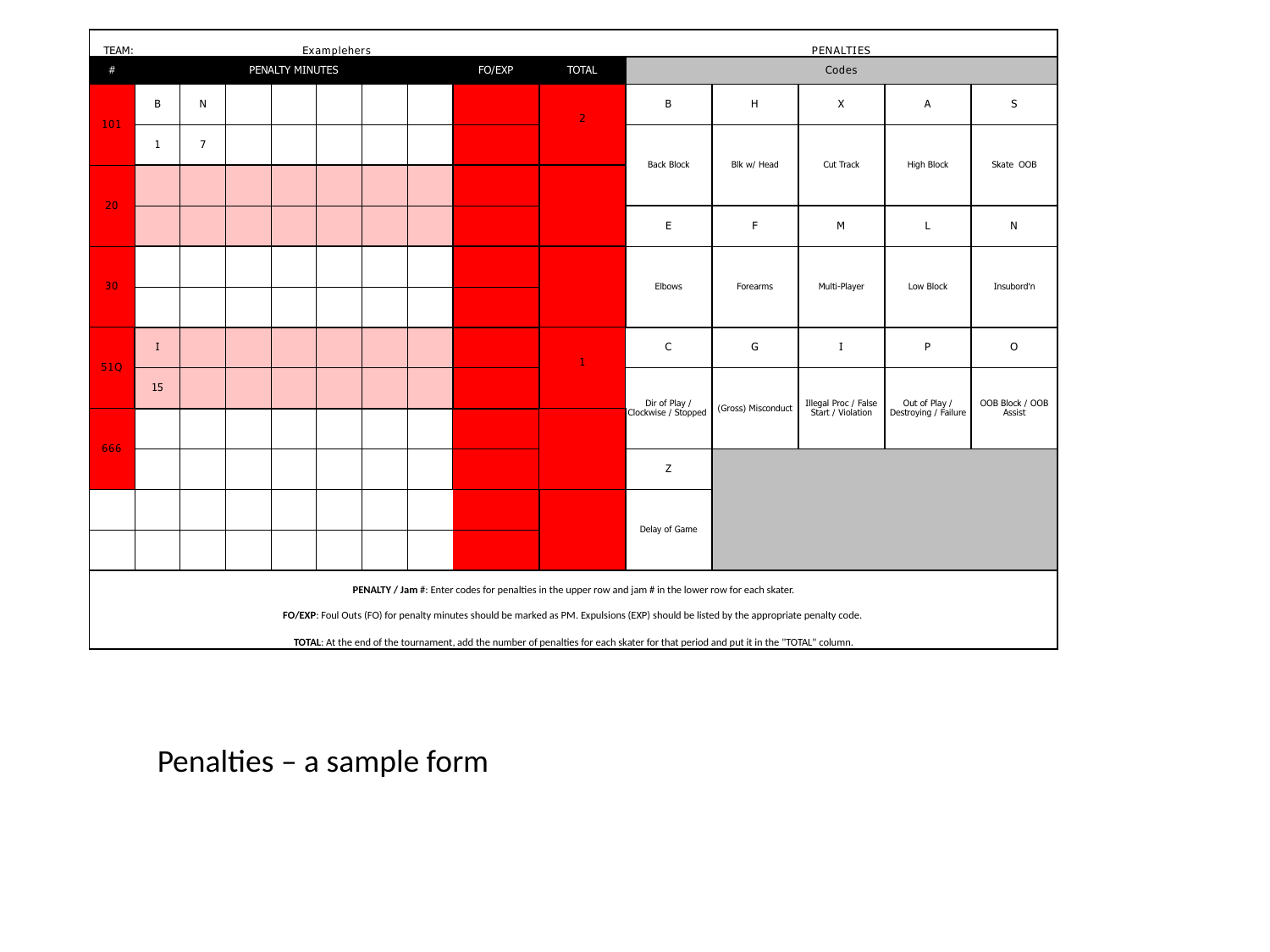

| TEAM: | Examplehers |  |  |  |  |  |  |  |  | PENALTIES |  |  |  |  |
| --- | --- | --- | --- | --- | --- | --- | --- | --- | --- | --- | --- | --- | --- | --- |
| # | PENALTY MINUTES |  |  |  |  |  |  | FO/EXP | TOTAL | Codes |  |  |  |  |
| 101 | B | N |  |  |  |  |  |  | 2 | B | H | X | A | S |
|  | 1 | 7 |  |  |  |  |  |  |  | Back Block | Blk w/ Head | Cut Track | High Block | Skate OOB |
| 20 |  |  |  |  |  |  |  |  |  |  |  |  |  |  |
|  |  |  |  |  |  |  |  |  |  | E | F | M | L | N |
| 30 |  |  |  |  |  |  |  |  |  | Elbows | Forearms | Multi-Player | Low Block | Insubord'n |
|  |  |  |  |  |  |  |  |  |  |  |  |  |  |  |
| 51Q | I |  |  |  |  |  |  |  | 1 | C | G | I | P | O |
|  | 15 |  |  |  |  |  |  |  |  | Dir of Play / Clockwise / Stopped | (Gross) Misconduct | Illegal Proc / False Start / Violation | Out of Play / Destroying / Failure | OOB Block / OOB Assist |
| 666 |  |  |  |  |  |  |  |  |  |  |  |  |  |  |
|  |  |  |  |  |  |  |  |  |  | Z |  |  |  |  |
|  |  |  |  |  |  |  |  |  |  | Delay of Game |  |  |  |  |
|  |  |  |  |  |  |  |  |  |  |  |  |  |  |  |
| PENALTY / Jam #: Enter codes for penalties in the upper row and jam # in the lower row for each skater. |  |  |  |  |  |  |  |  |  |  |  |  |  |  |
| FO/EXP: Foul Outs (FO) for penalty minutes should be marked as PM. Expulsions (EXP) should be listed by the appropriate penalty code. |  |  |  |  |  |  |  |  |  |  |  |  |  |  |
| TOTAL: At the end of the tournament, add the number of penalties for each skater for that period and put it in the "TOTAL" column. |  |  |  |  |  |  |  |  |  |  |  |  |  |  |
Penalties – a sample form